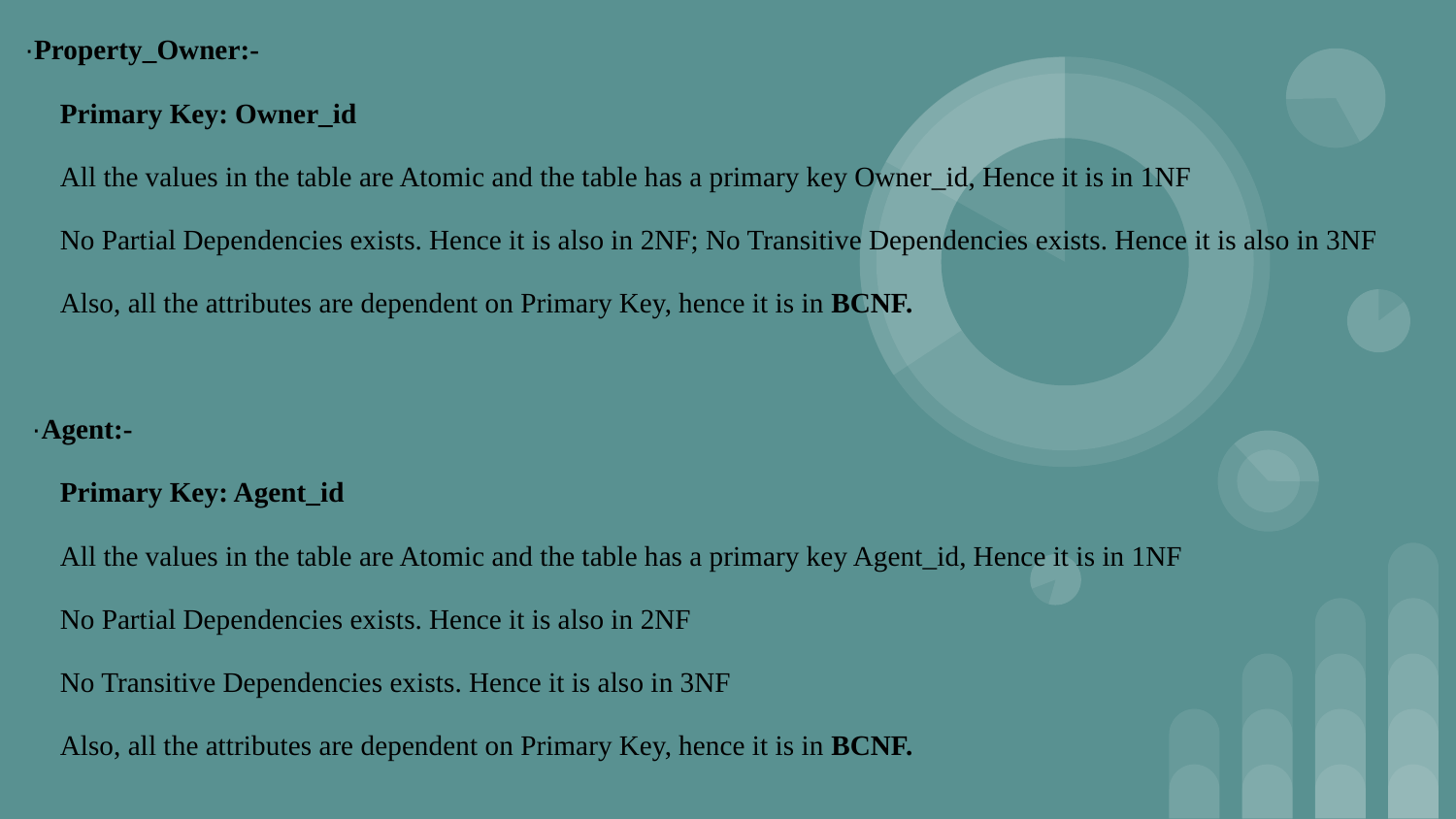

·Property_Owner:-
     Primary Key: Owner_id
     All the values in the table are Atomic and the table has a primary key Owner_id, Hence it is in 1NF
     No Partial Dependencies exists. Hence it is also in 2NF; No Transitive Dependencies exists. Hence it is also in 3NF
     Also, all the attributes are dependent on Primary Key, hence it is in BCNF.

 ·Agent:-
     Primary Key: Agent_id
     All the values in the table are Atomic and the table has a primary key Agent_id, Hence it is in 1NF
     No Partial Dependencies exists. Hence it is also in 2NF
     No Transitive Dependencies exists. Hence it is also in 3NF
     Also, all the attributes are dependent on Primary Key, hence it is in BCNF.

#